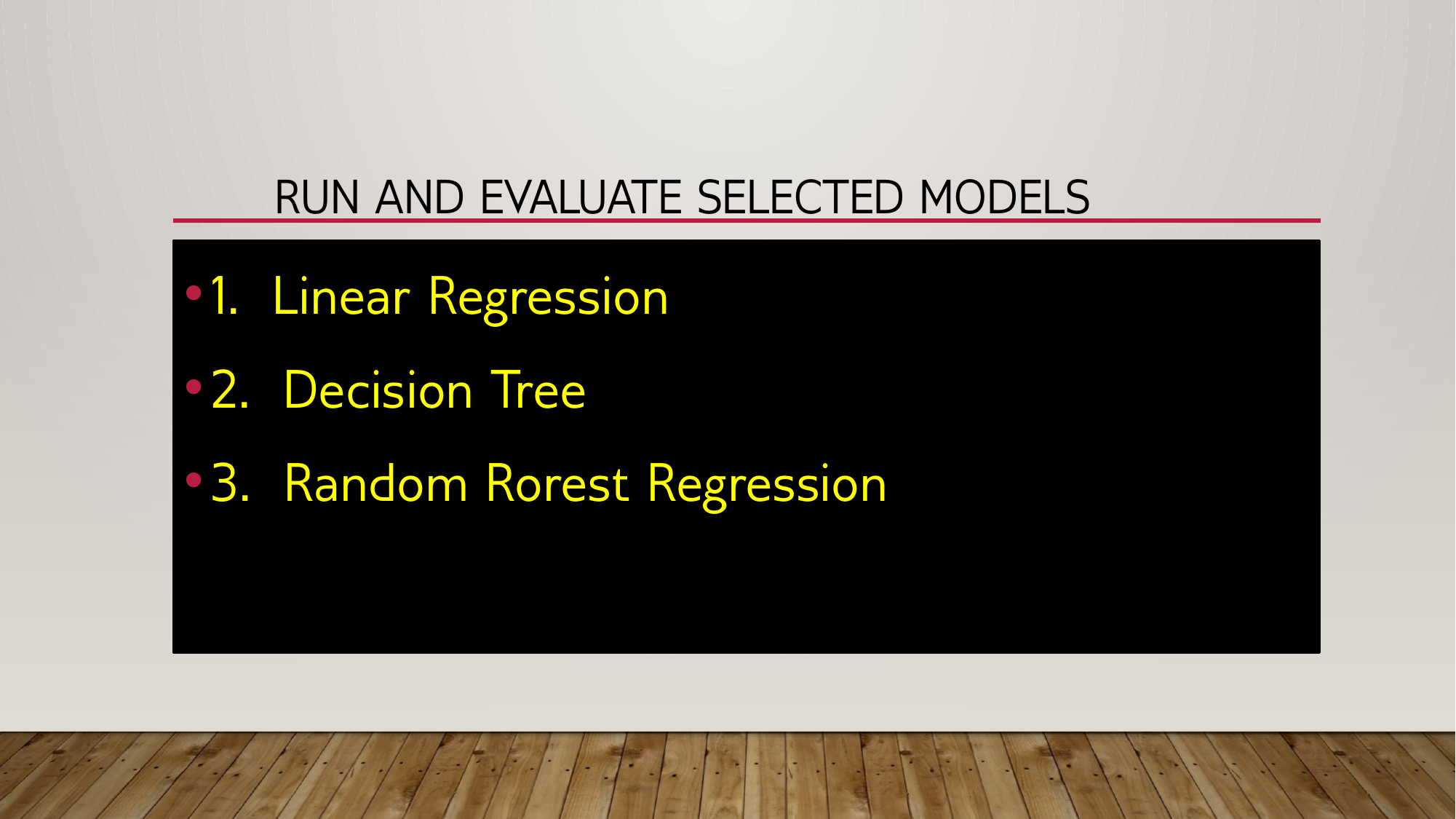

# Run and Evaluate selected models
1.  Linear Regression
2.  Decision Tree
3.  Random Rorest Regression